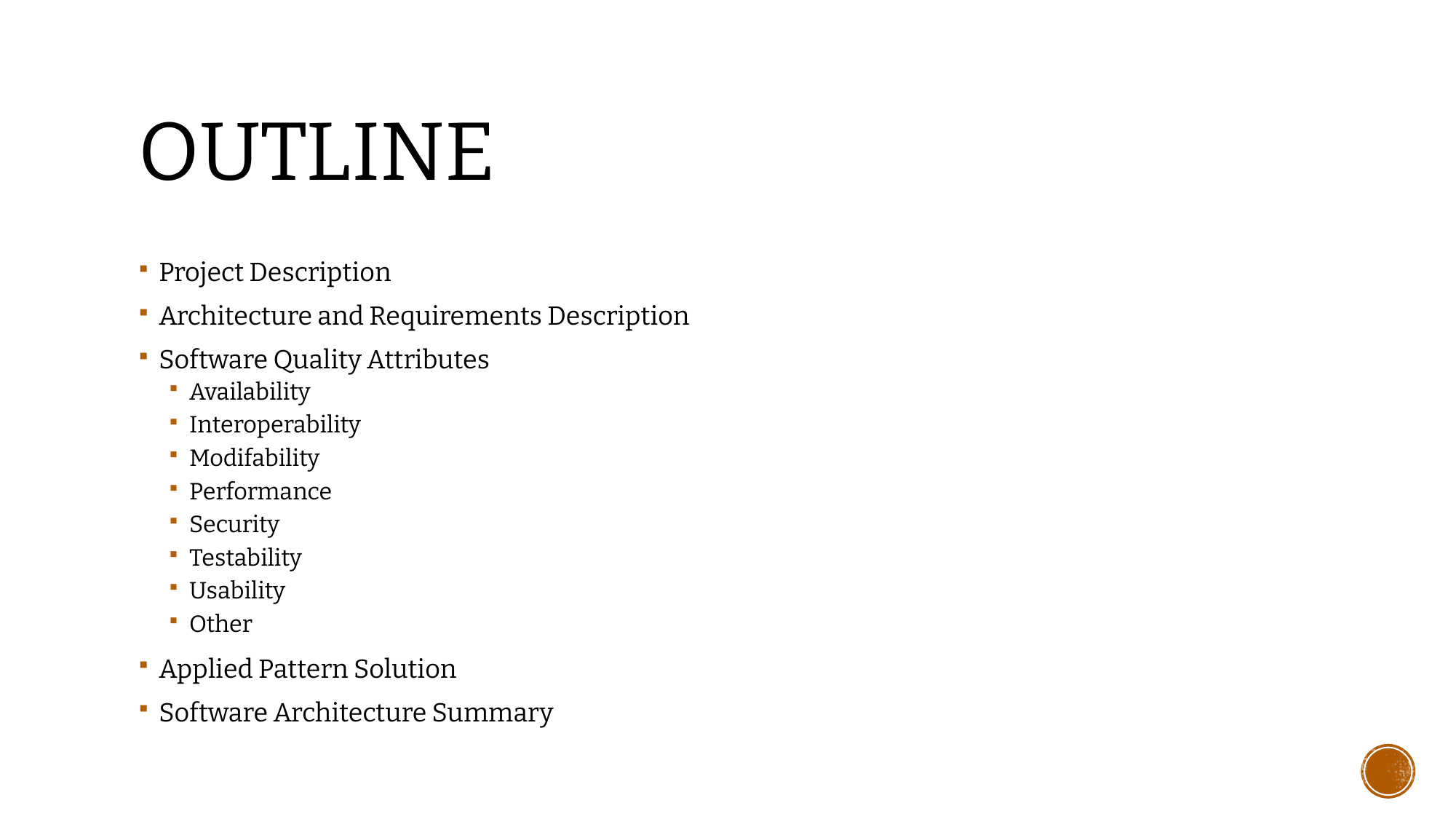

# OUTLINE
Project Description
Architecture and Requirements Description
Software Quality Attributes
Availability
Interoperability
Modifability
Performance
Security
Testability
Usability
Other
Applied Pattern Solution
Software Architecture Summary